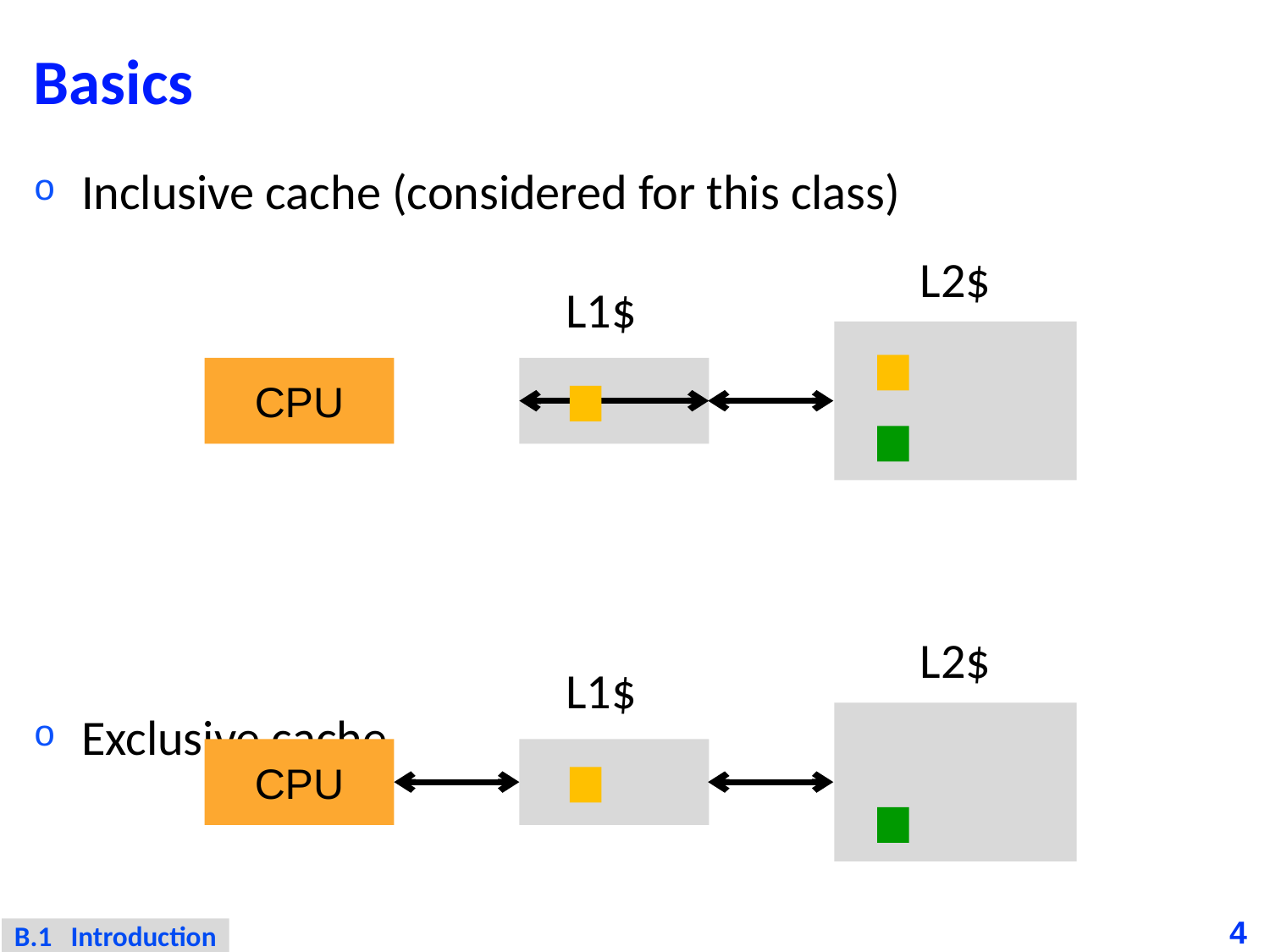

# Basics
Inclusive cache (considered for this class)

Exclusive cache
L2$
L1$

CPU

L2$
L1$

CPU

4
B.1   Introduction